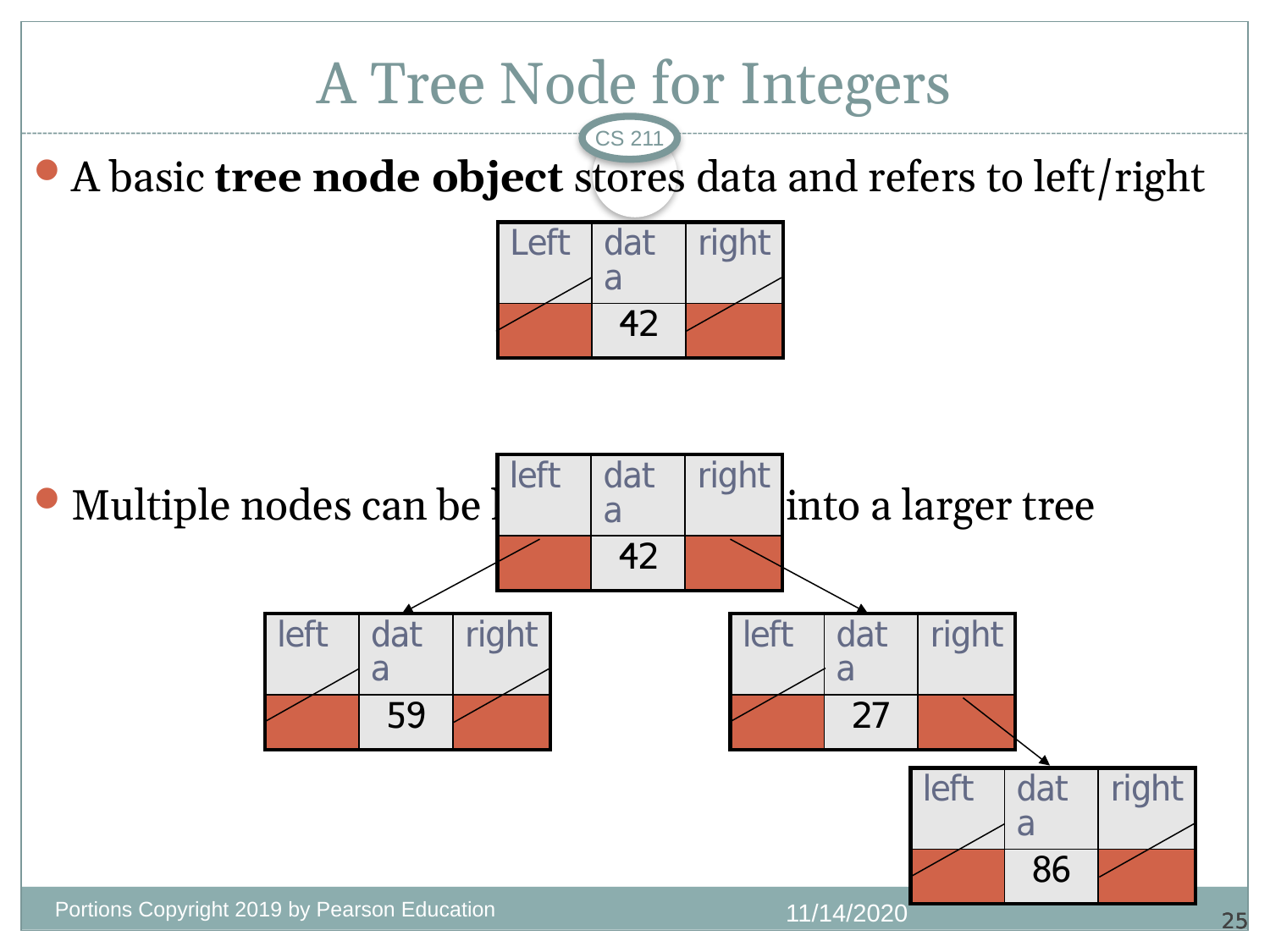

# A Tree Node for Integers
CS 211
A basic tree node object stores data and refers to left/right

Multiple nodes can be linked together into a larger tree
| Left | data | right |
| --- | --- | --- |
|  | 42 |  |

| left | data | right |
| --- | --- | --- |
|  | 42 |  |

| left | data | right |
| --- | --- | --- |
|  | 59 |  |
| left | data | right |
| --- | --- | --- |
|  | 27 |  |

| left | data | right |
| --- | --- | --- |
|  | 86 |  |

Portions Copyright 2019 by Pearson Education
11/14/2020